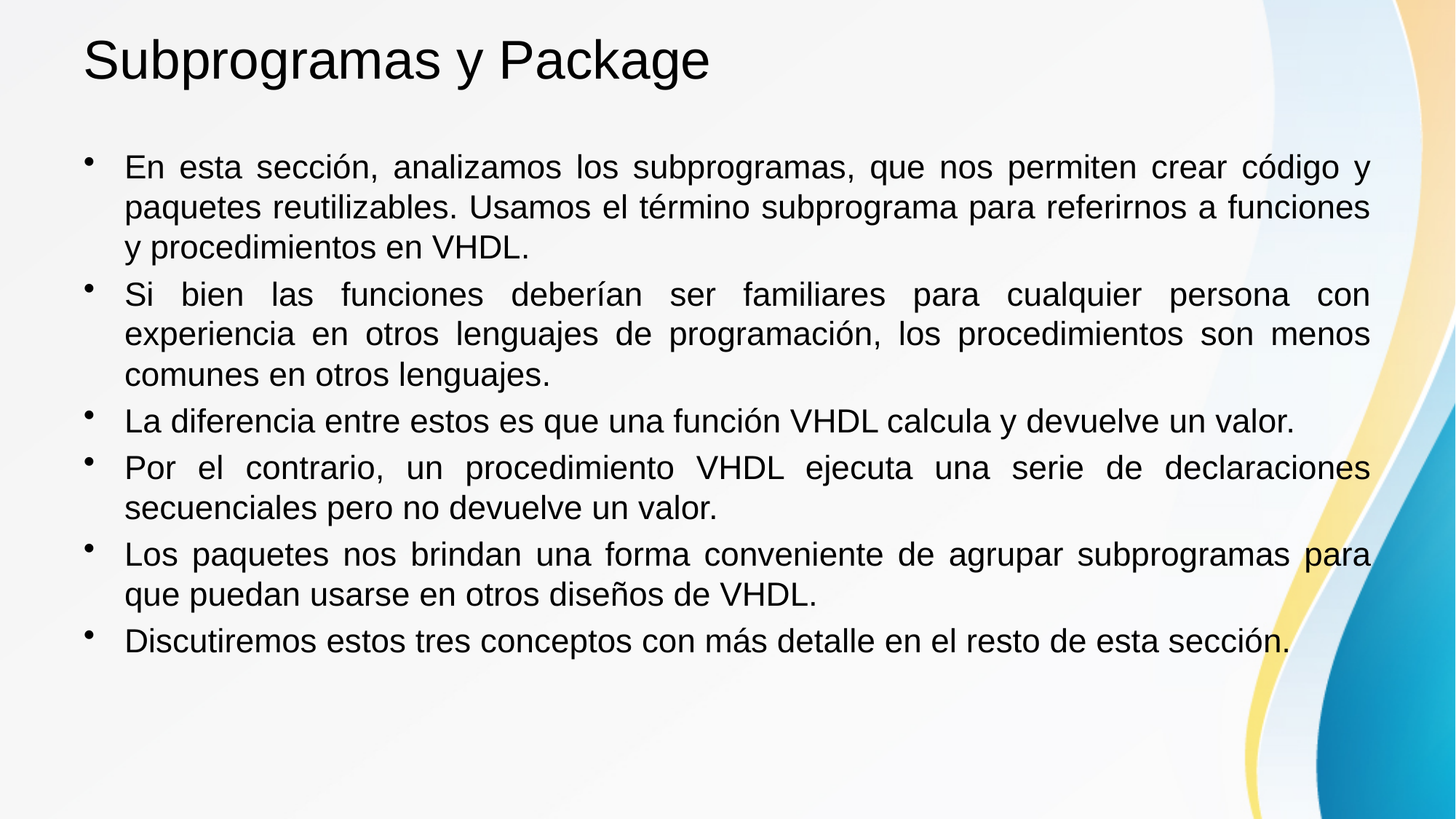

# Subprogramas y Package
En esta sección, analizamos los subprogramas, que nos permiten crear código y paquetes reutilizables. Usamos el término subprograma para referirnos a funciones y procedimientos en VHDL.
Si bien las funciones deberían ser familiares para cualquier persona con experiencia en otros lenguajes de programación, los procedimientos son menos comunes en otros lenguajes.
La diferencia entre estos es que una función VHDL calcula y devuelve un valor.
Por el contrario, un procedimiento VHDL ejecuta una serie de declaraciones secuenciales pero no devuelve un valor.
Los paquetes nos brindan una forma conveniente de agrupar subprogramas para que puedan usarse en otros diseños de VHDL.
Discutiremos estos tres conceptos con más detalle en el resto de esta sección.